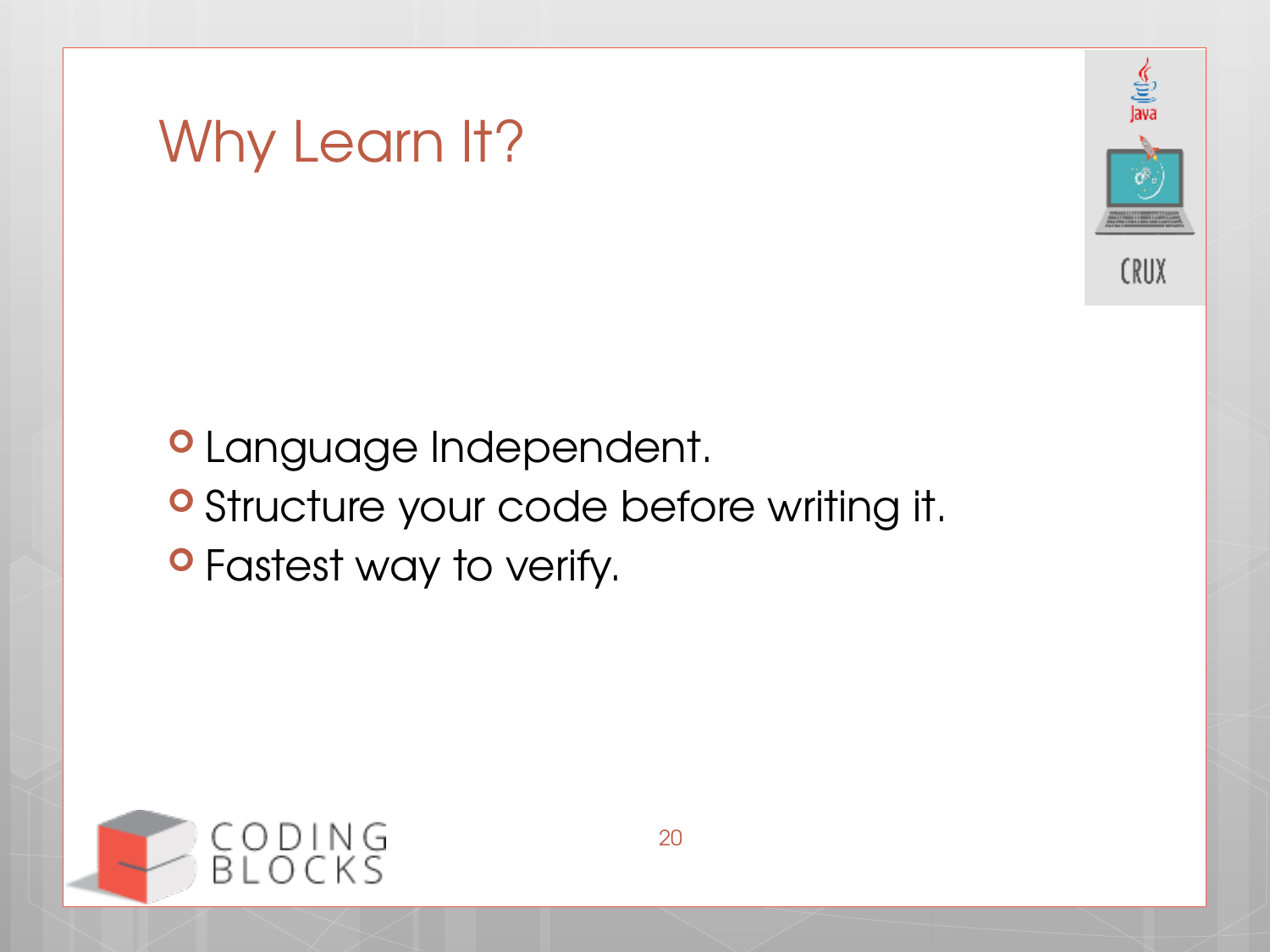

# Why Learn It?
Language Independent.
Structure your code before writing it.
Fastest way to verify.
20